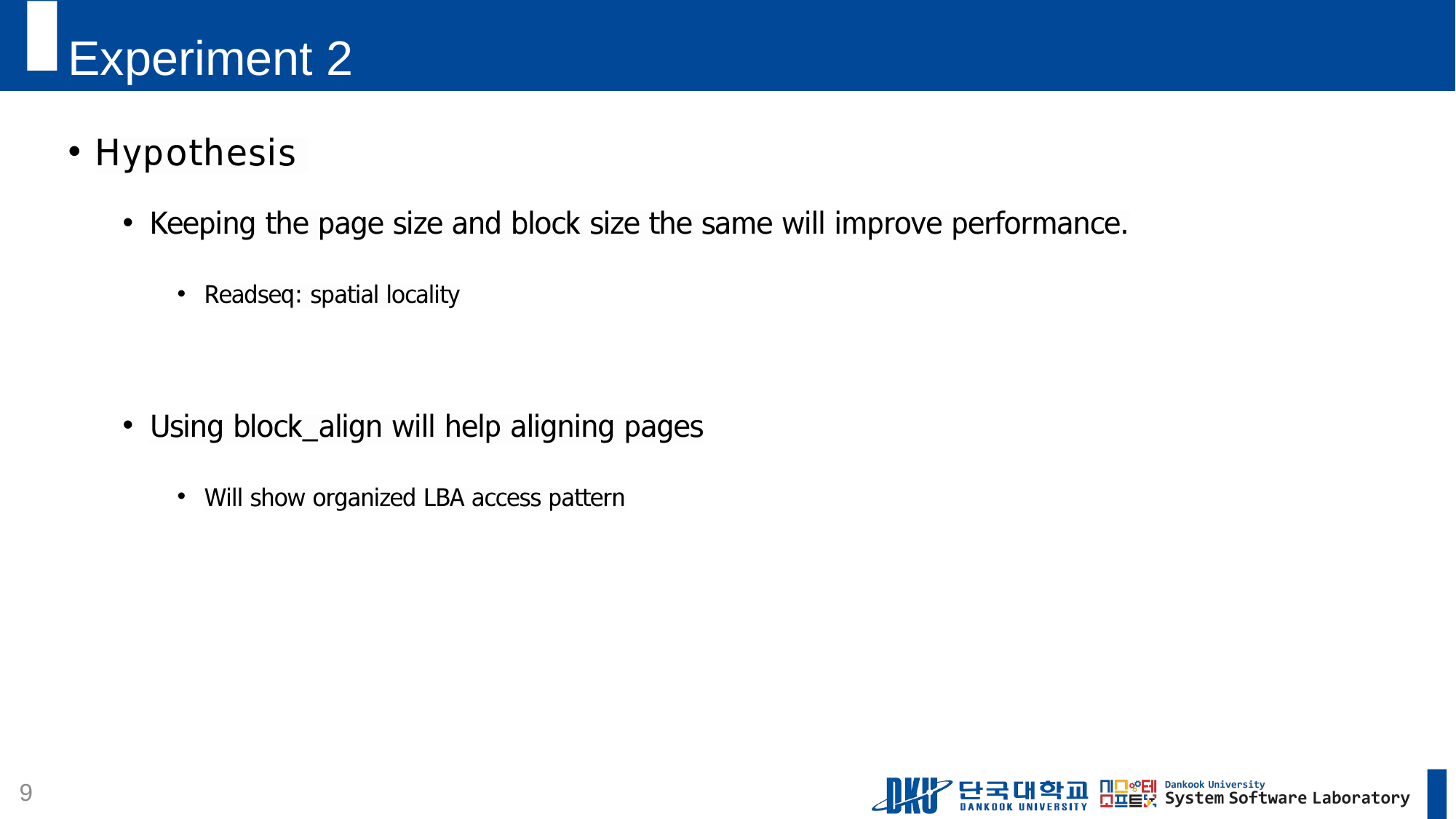

# Experiment 2
Hypothesis
Keeping the page size and block size the same will improve performance.
Readseq: spatial locality

Using block_align will help aligning pages
Will show organized LBA access pattern

9